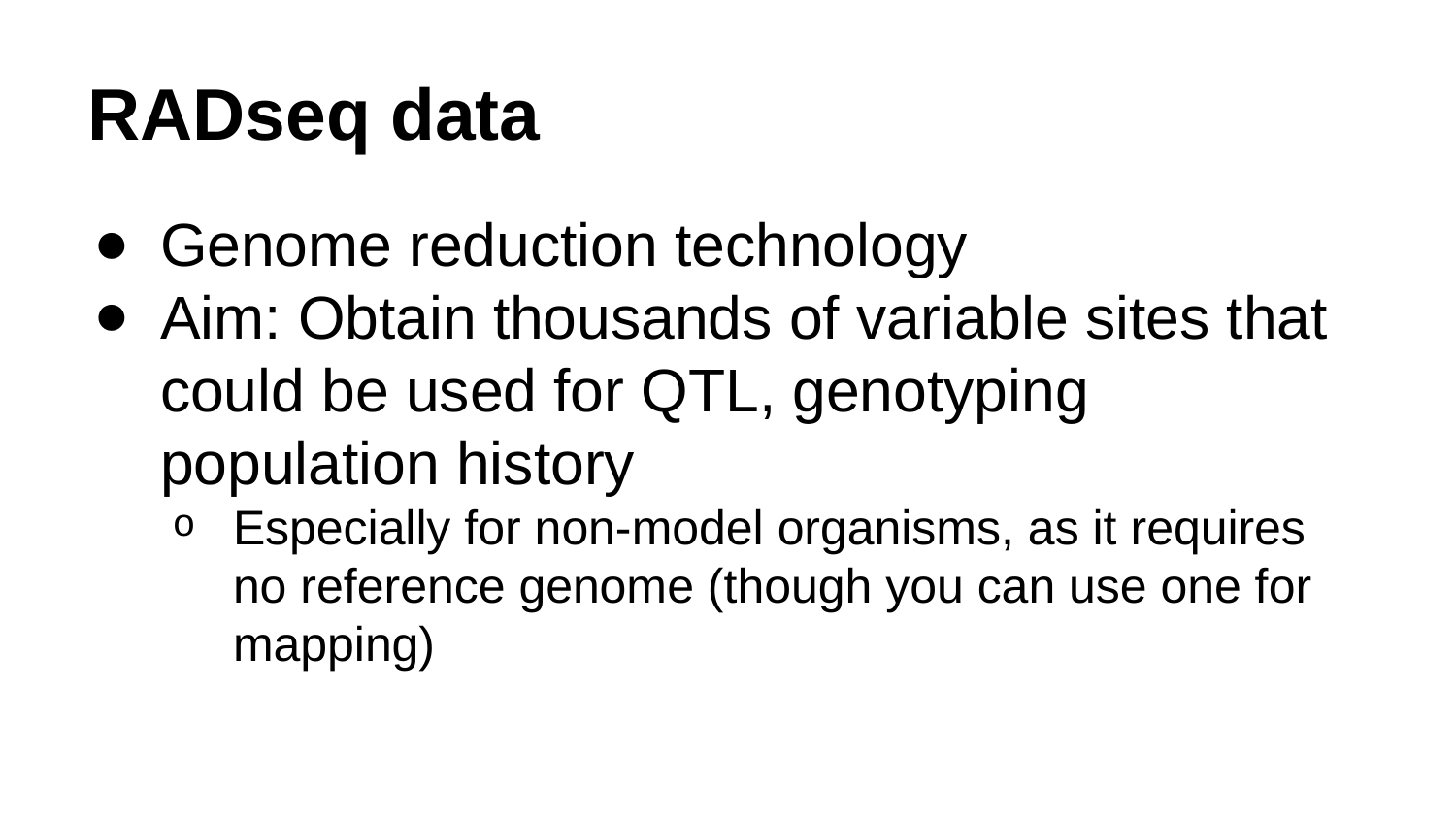

# RADseq data
Genome reduction technology
Aim: Obtain thousands of variable sites that could be used for QTL, genotyping population history
Especially for non-model organisms, as it requires no reference genome (though you can use one for mapping)